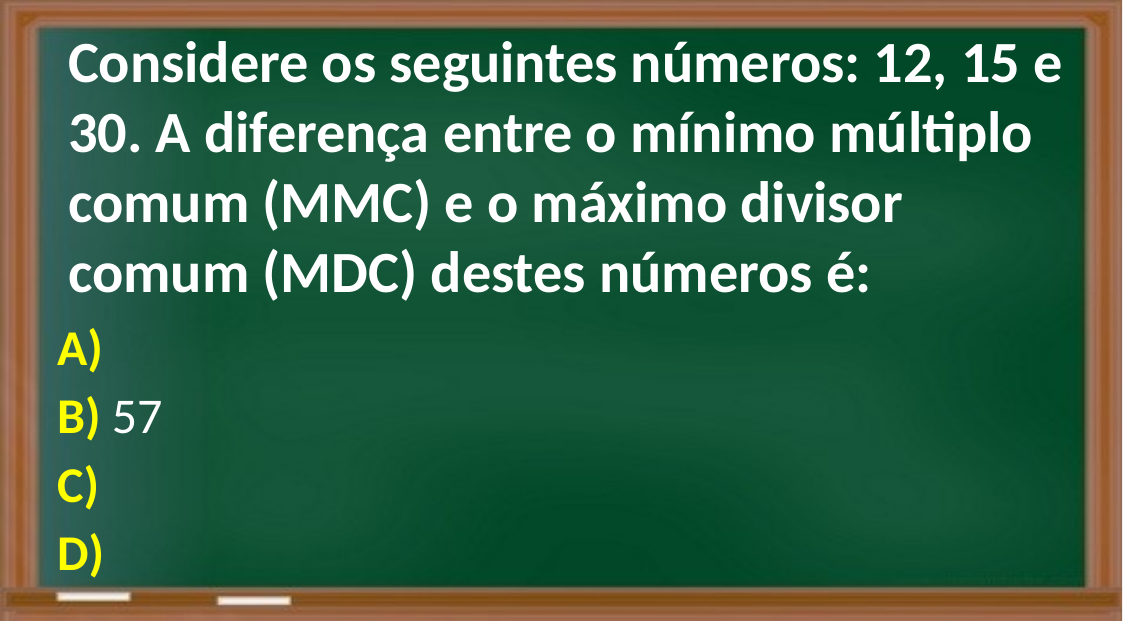

Considere os seguintes números: 12, 15 e 30. A diferença entre o mínimo múltiplo comum (MMC) e o máximo divisor comum (MDC) destes números é:
A)
B) 57
C)
D)